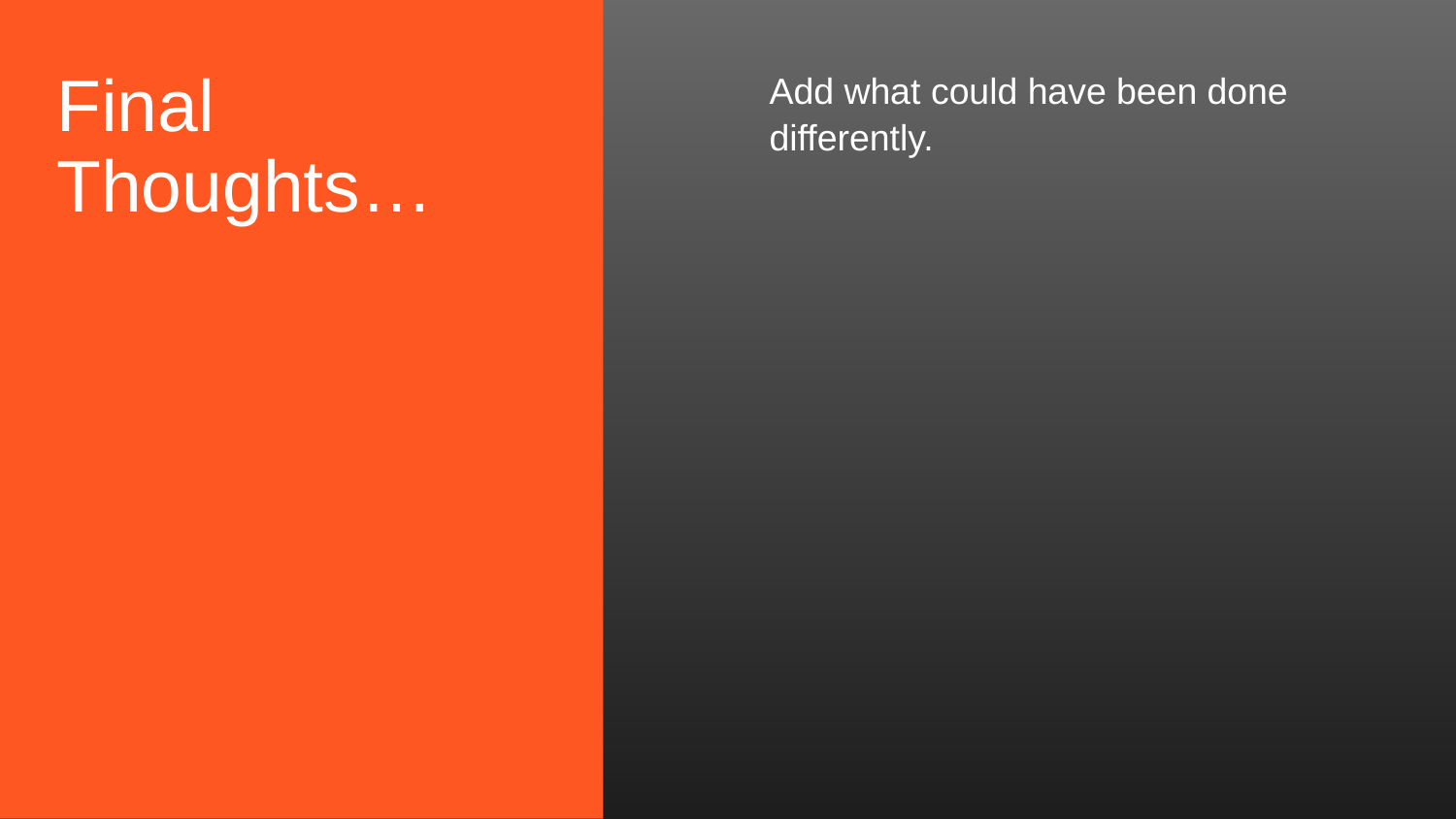

# Final Thoughts…
Add what could have been done differently.